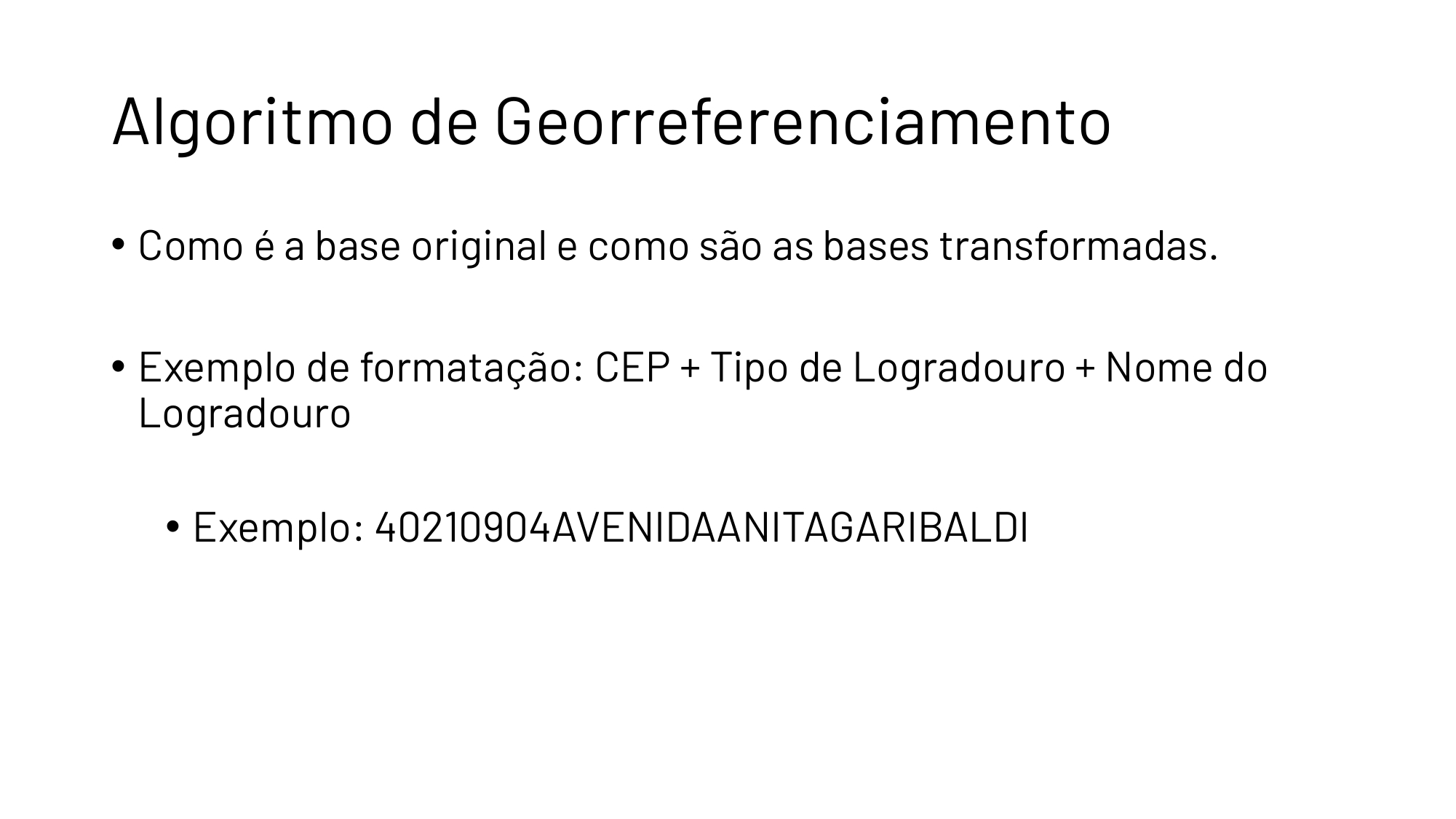

# Algoritmo de Georreferenciamento
Como é a base original e como são as bases transformadas.

Exemplo de formatação: CEP + Tipo de Logradouro + Nome do Logradouro

Exemplo: 40210904AVENIDAANITAGARIBALDI